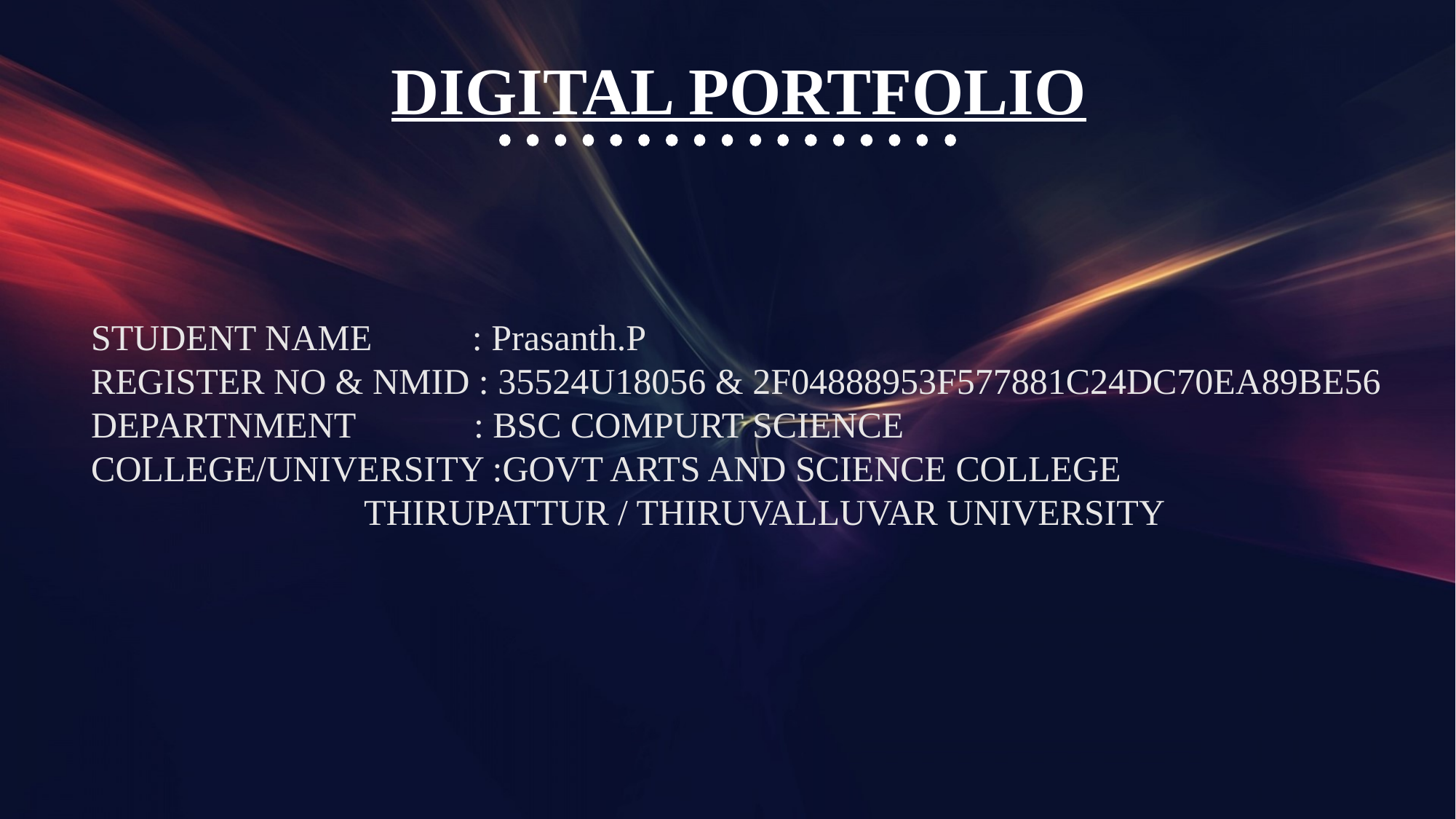

DIGITAL PORTFOLIO

STUDENT NAME           : Prasanth.P
REGISTER NO & NMID : 35524U18056 & 2F04888953F577881C24DC70EA89BE56
DEPARTNMENT             : BSC COMPURT SCIENCE
COLLEGE/UNIVERSITY :GOVT ARTS AND SCIENCE COLLEGE
                              THIRUPATTUR / THIRUVALLUVAR UNIVERSITY